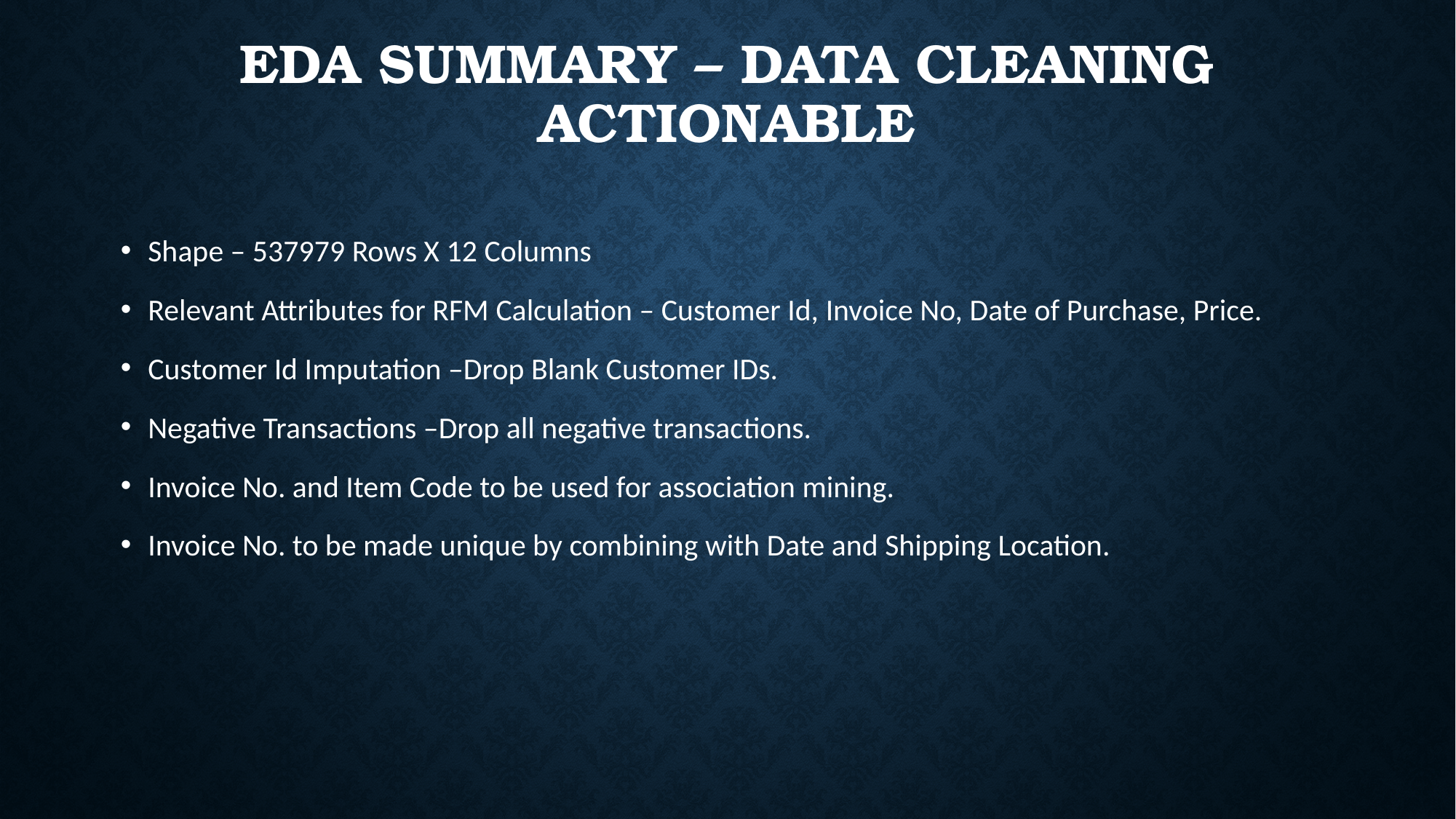

# EDA Summary – Data Cleaning Actionable
Shape – 537979 Rows X 12 Columns
Relevant Attributes for RFM Calculation – Customer Id, Invoice No, Date of Purchase, Price.
Customer Id Imputation –Drop Blank Customer IDs.
Negative Transactions –Drop all negative transactions.
Invoice No. and Item Code to be used for association mining.
Invoice No. to be made unique by combining with Date and Shipping Location.